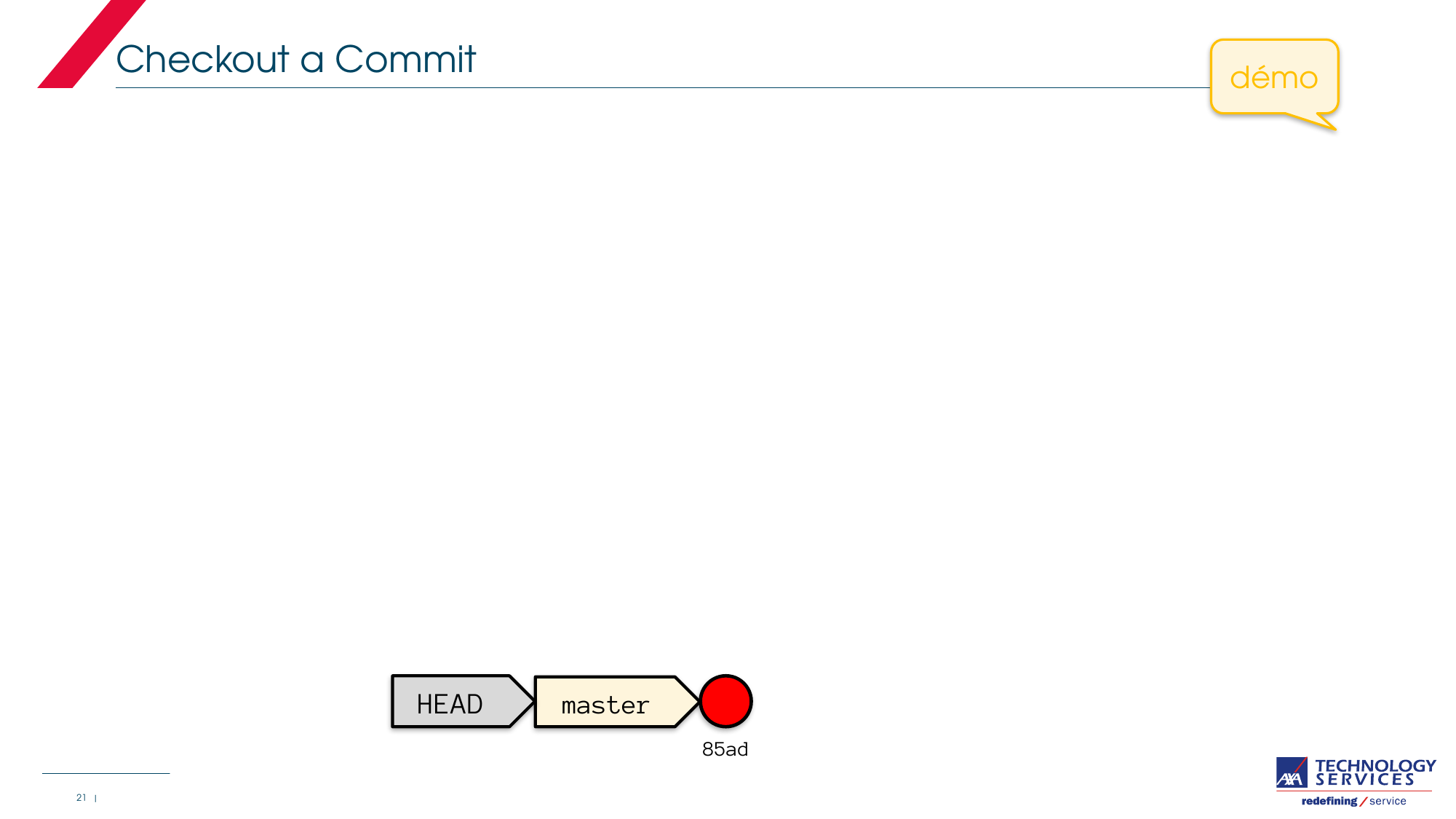

# Checkout a Commit
démo

 master
HEAD

85ad
21   |